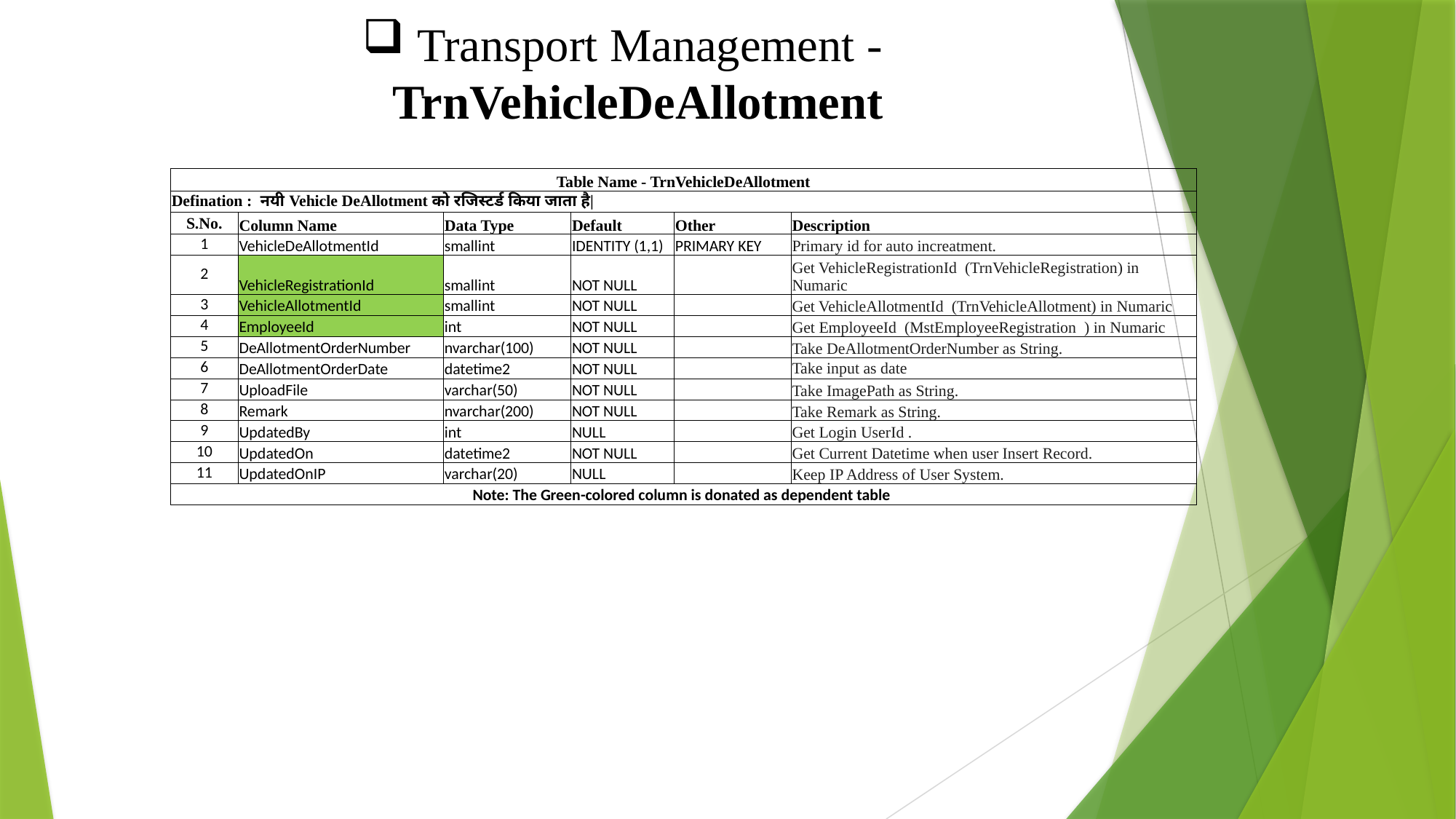

Transport Management -TrnVehicleDeAllotment
| Table Name - TrnVehicleDeAllotment |  |  |  |  |  |
| --- | --- | --- | --- | --- | --- |
| Defination : नयी Vehicle DeAllotment को रजिस्टर्ड किया जाता है| |  |  |  |  |  |
| S.No. | Column Name | Data Type | Default | Other | Description |
| 1 | VehicleDeAllotmentId | smallint | IDENTITY (1,1) | PRIMARY KEY | Primary id for auto increatment. |
| 2 | VehicleRegistrationId | smallint | NOT NULL |  | Get VehicleRegistrationId (TrnVehicleRegistration) in Numaric |
| 3 | VehicleAllotmentId | smallint | NOT NULL |  | Get VehicleAllotmentId (TrnVehicleAllotment) in Numaric |
| 4 | EmployeeId | int | NOT NULL |  | Get EmployeeId (MstEmployeeRegistration ) in Numaric |
| 5 | DeAllotmentOrderNumber | nvarchar(100) | NOT NULL |  | Take DeAllotmentOrderNumber as String. |
| 6 | DeAllotmentOrderDate | datetime2 | NOT NULL |  | Take input as date |
| 7 | UploadFile | varchar(50) | NOT NULL |  | Take ImagePath as String. |
| 8 | Remark | nvarchar(200) | NOT NULL |  | Take Remark as String. |
| 9 | UpdatedBy | int | NULL |  | Get Login UserId . |
| 10 | UpdatedOn | datetime2 | NOT NULL |  | Get Current Datetime when user Insert Record. |
| 11 | UpdatedOnIP | varchar(20) | NULL |  | Keep IP Address of User System. |
| Note: The Green-colored column is donated as dependent table |  |  |  |  |  |